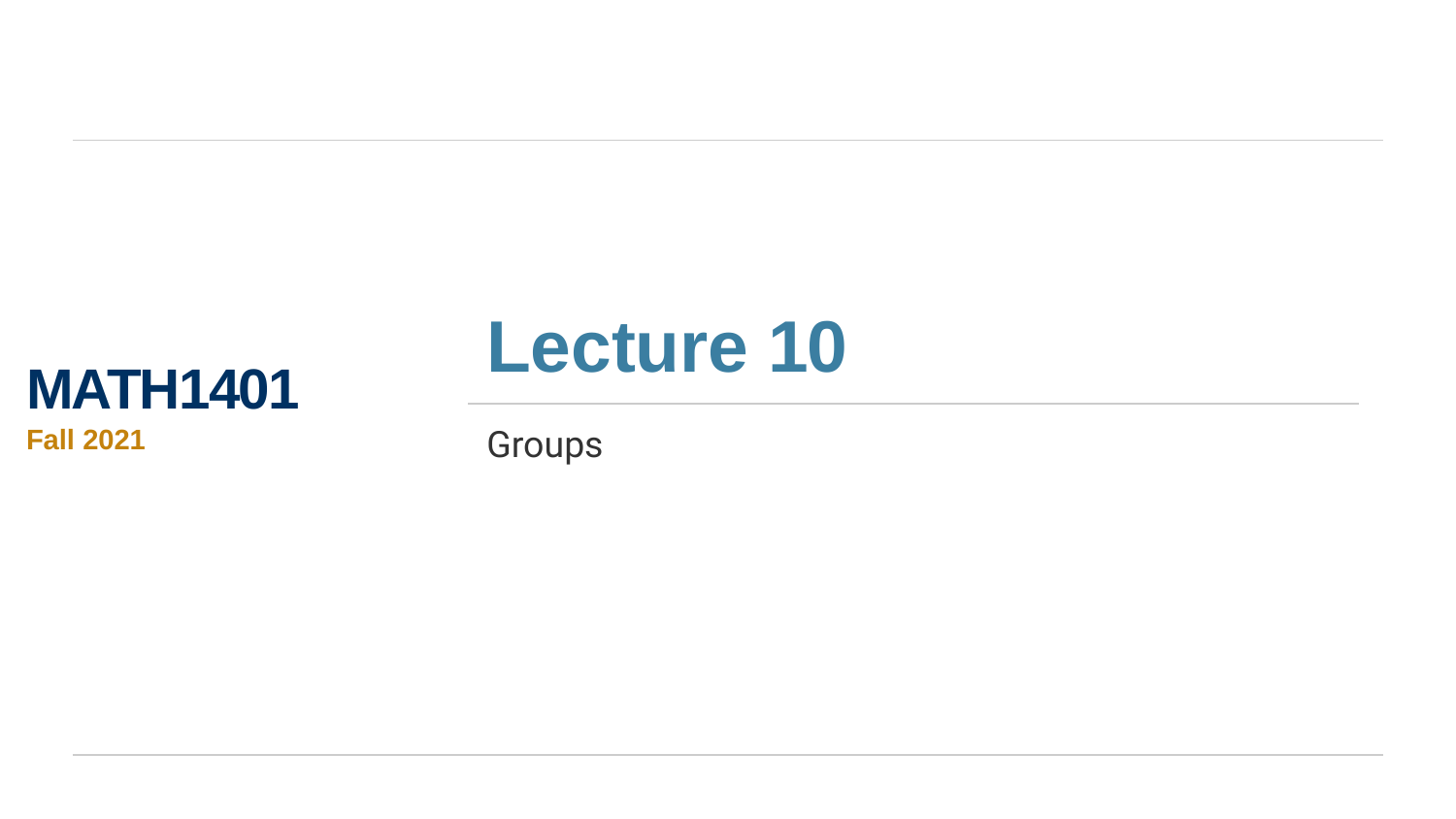

# Lecture 10
MATH1401
Fall 2021

Groups